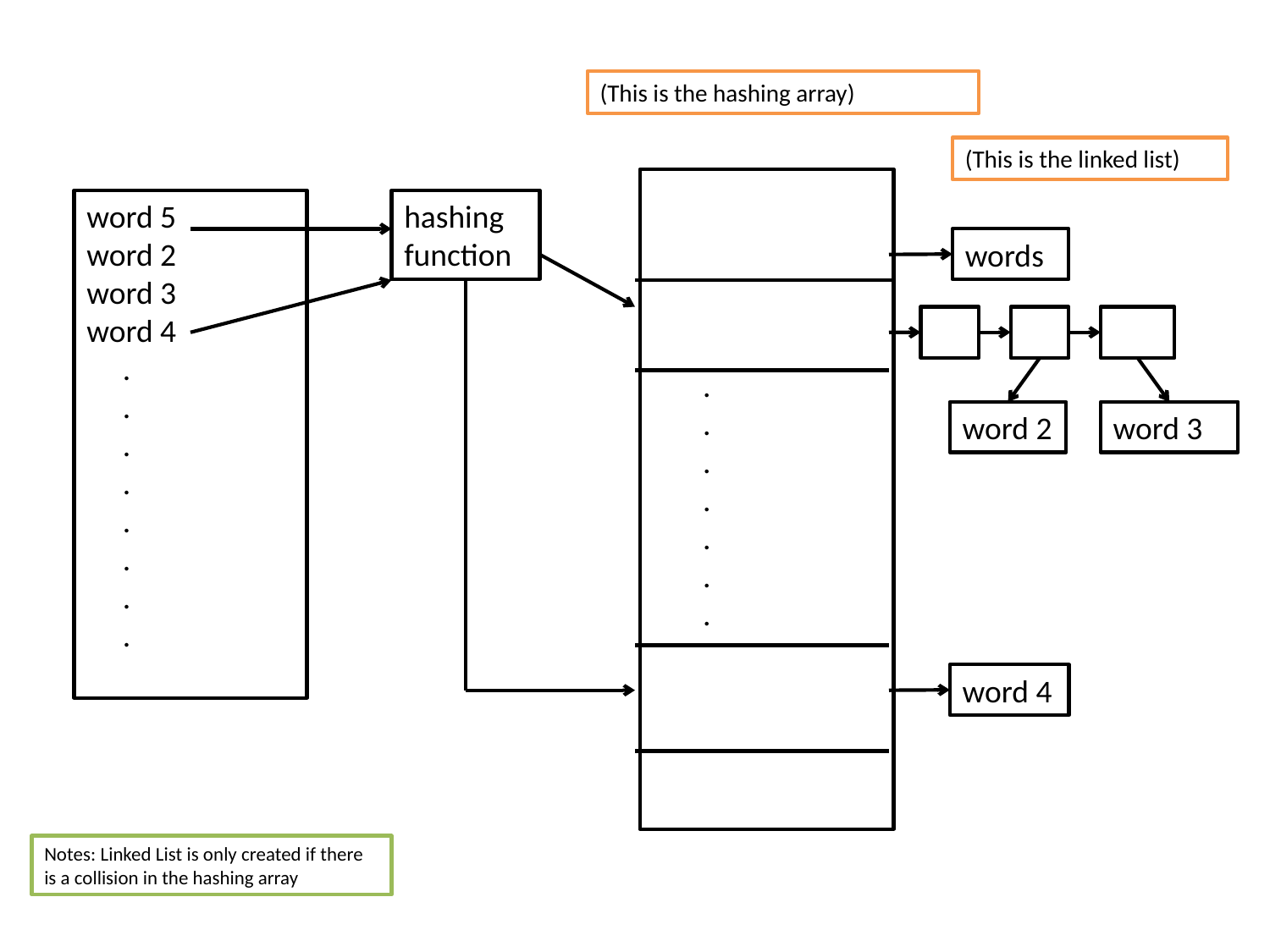

(This is the hashing array)
(This is the linked list)

       .
       .
       .
       .
       .
       .
       .

word 5
word 2
word 3
word 4
     .
     .
     .
     .
     .
     .
     .
     .

hashing
function
words

word 2
word 3
word 4
Notes: Linked List is only created if there is a collision in the hashing array